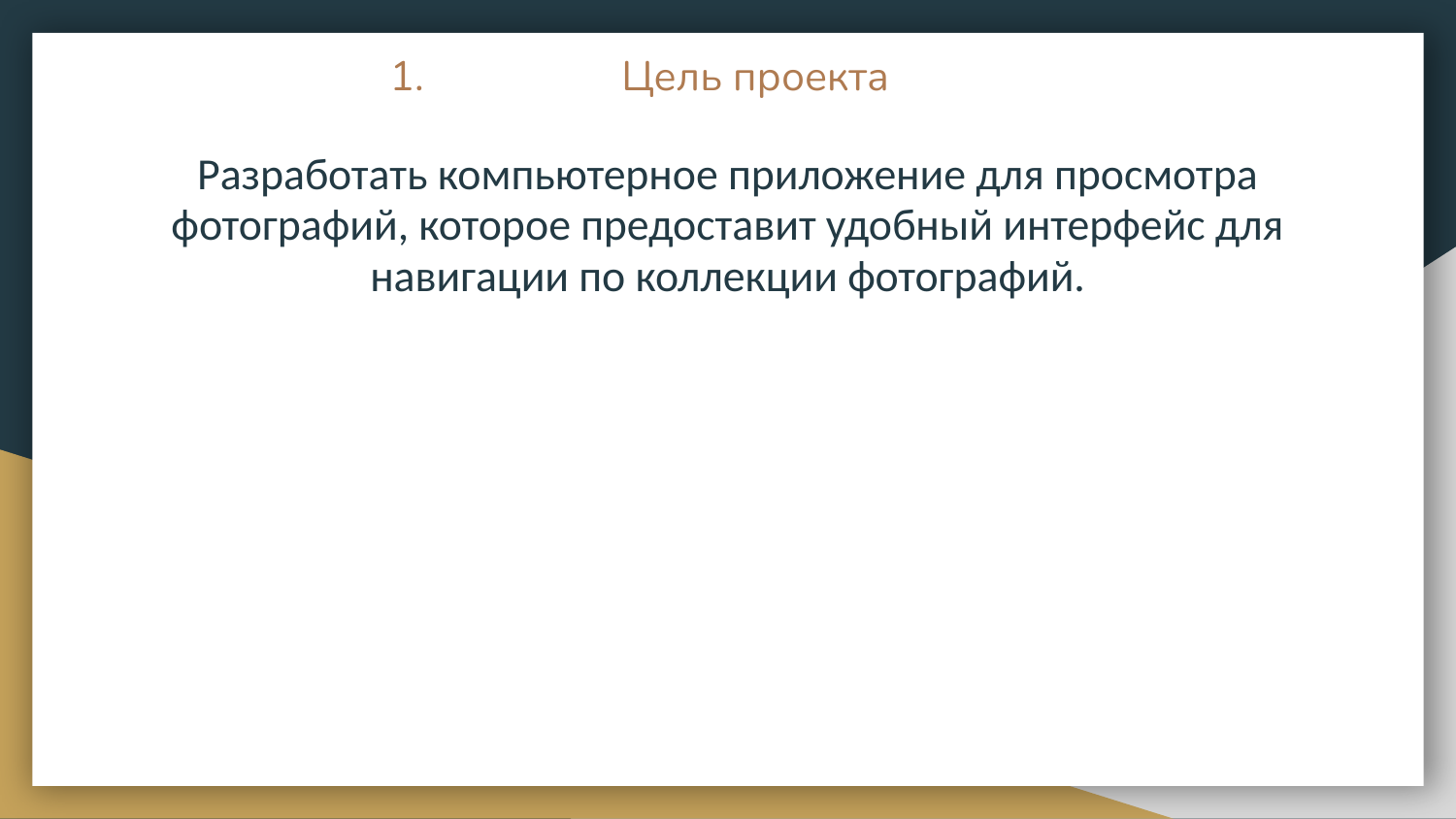

# Цель проекта
Разработать компьютерное приложение для просмотра фотографий, которое предоставит удобный интерфейс для навигации по коллекции фотографий.